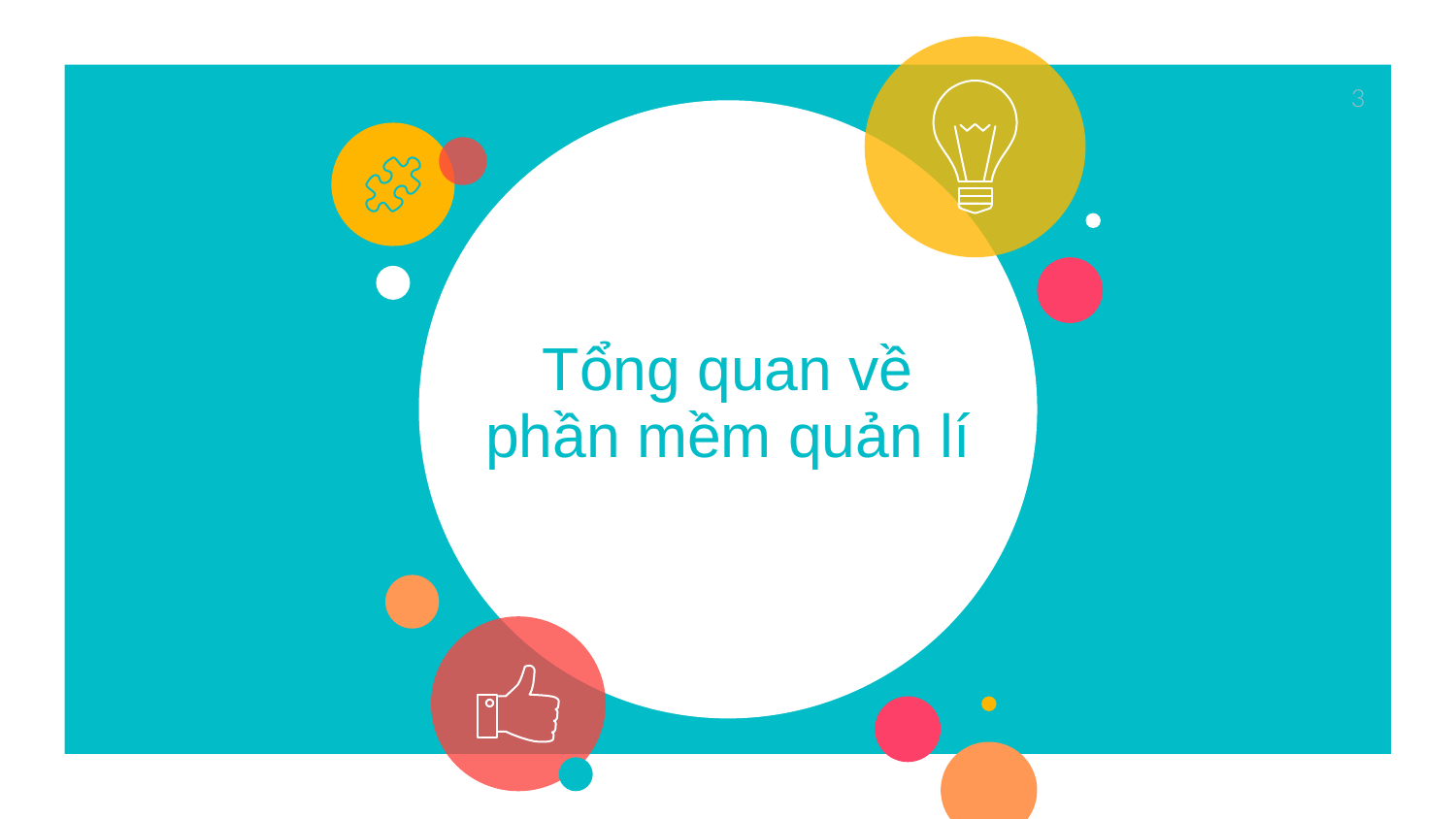

3
# Tổng quan về phần mềm quản lí